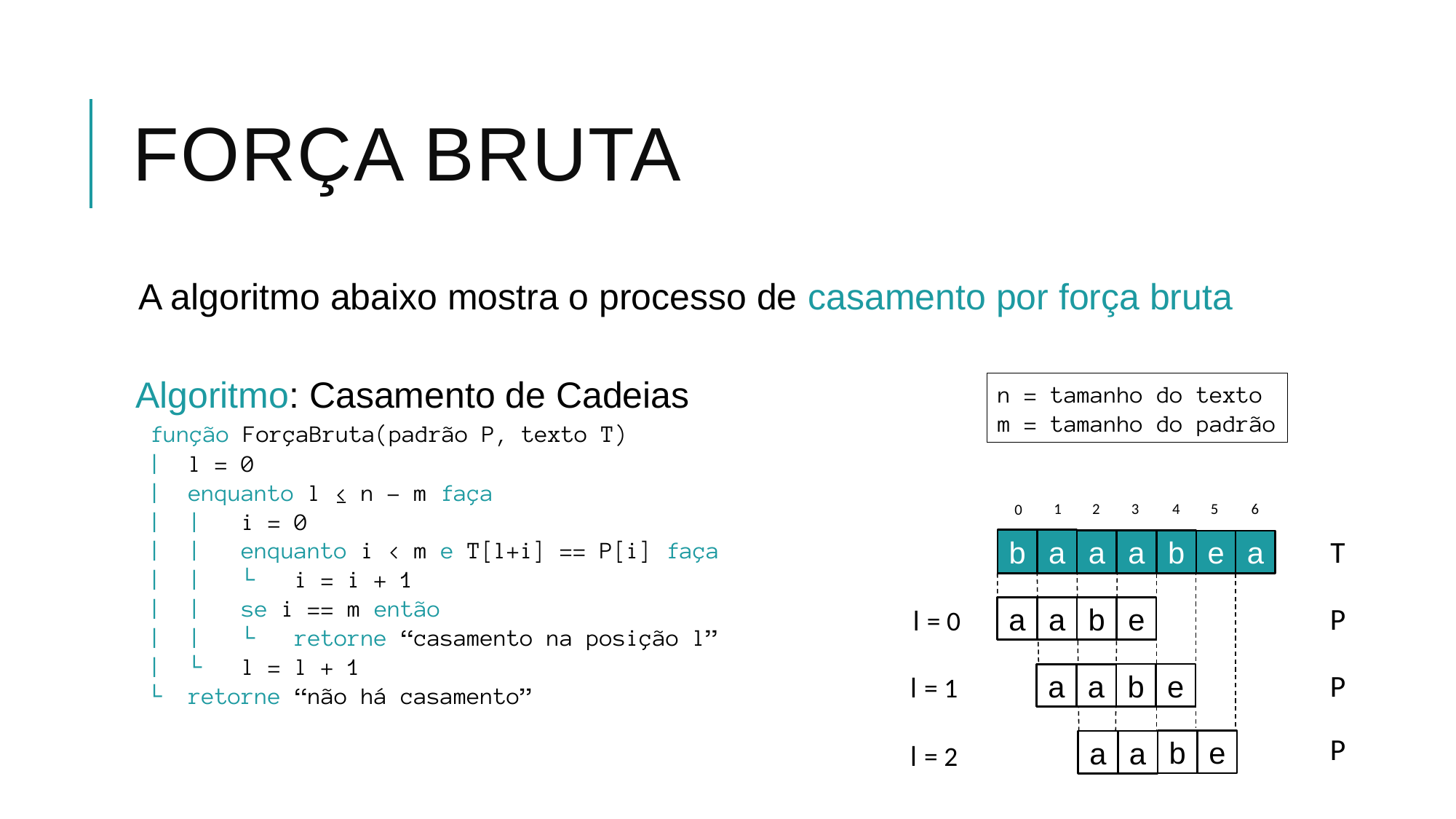

# Força Bruta
A algoritmo abaixo mostra o processo de casamento por força bruta
Algoritmo: Casamento de Cadeias
 função ForçaBruta(padrão P, texto T)
 |  l = 0
 |  enquanto l ≤ n - m faça
 |  |   i = 0
 |  |   enquanto i < m e T[l+i] == P[i] faça
 |  |   └   i = i + 1
 |  |   se i == m então
 |  |   └   retorne “casamento na posição l”
 |  └   l = l + 1
 └  retorne “não há casamento”

n = tamanho do texto
m = tamanho do padrão
6
3
5
2
4
1
0
T
b
a
a
a
b
e
a
P
b
e
a
a
l = 0
P
b
e
a
a
l = 1
P
b
e
a
a
l = 2